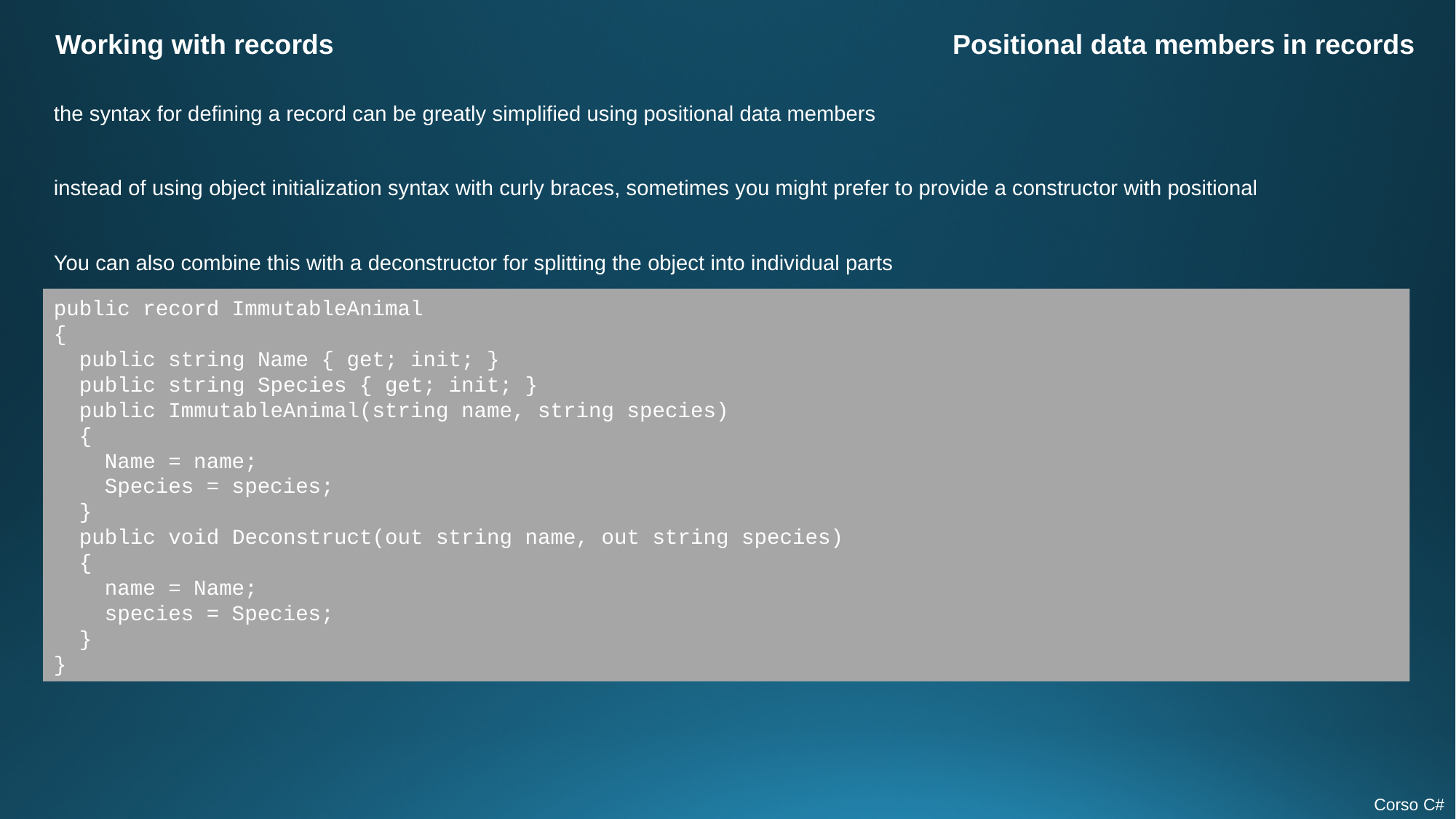

Working with records
Positional data members in records
the syntax for defining a record can be greatly simplified using positional data members
instead of using object initialization syntax with curly braces, sometimes you might prefer to provide a constructor with positional
You can also combine this with a deconstructor for splitting the object into individual parts
public record ImmutableAnimal
{
  public string Name { get; init; }
  public string Species { get; init; }
  public ImmutableAnimal(string name, string species)
  {
    Name = name;
    Species = species;
  }
  public void Deconstruct(out string name, out string species)
  {
    name = Name;
    species = Species;
  }
}
Corso C#